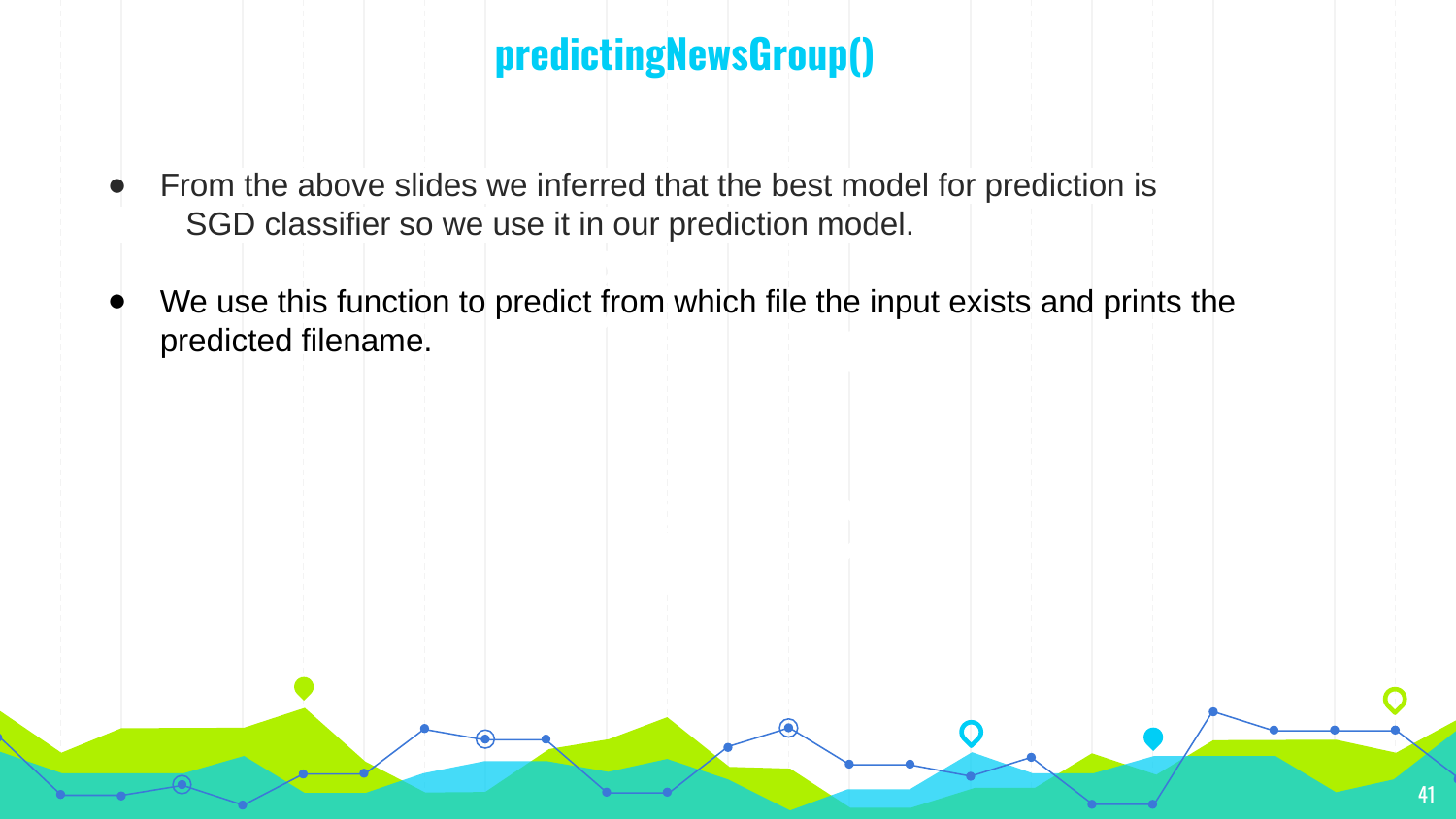

# predictingNewsGroup()
From the above slides we inferred that the best model for prediction is
           SGD classifier so we use it in our prediction model.

We use this function to predict from which file the input exists and prints the predicted filename.

41